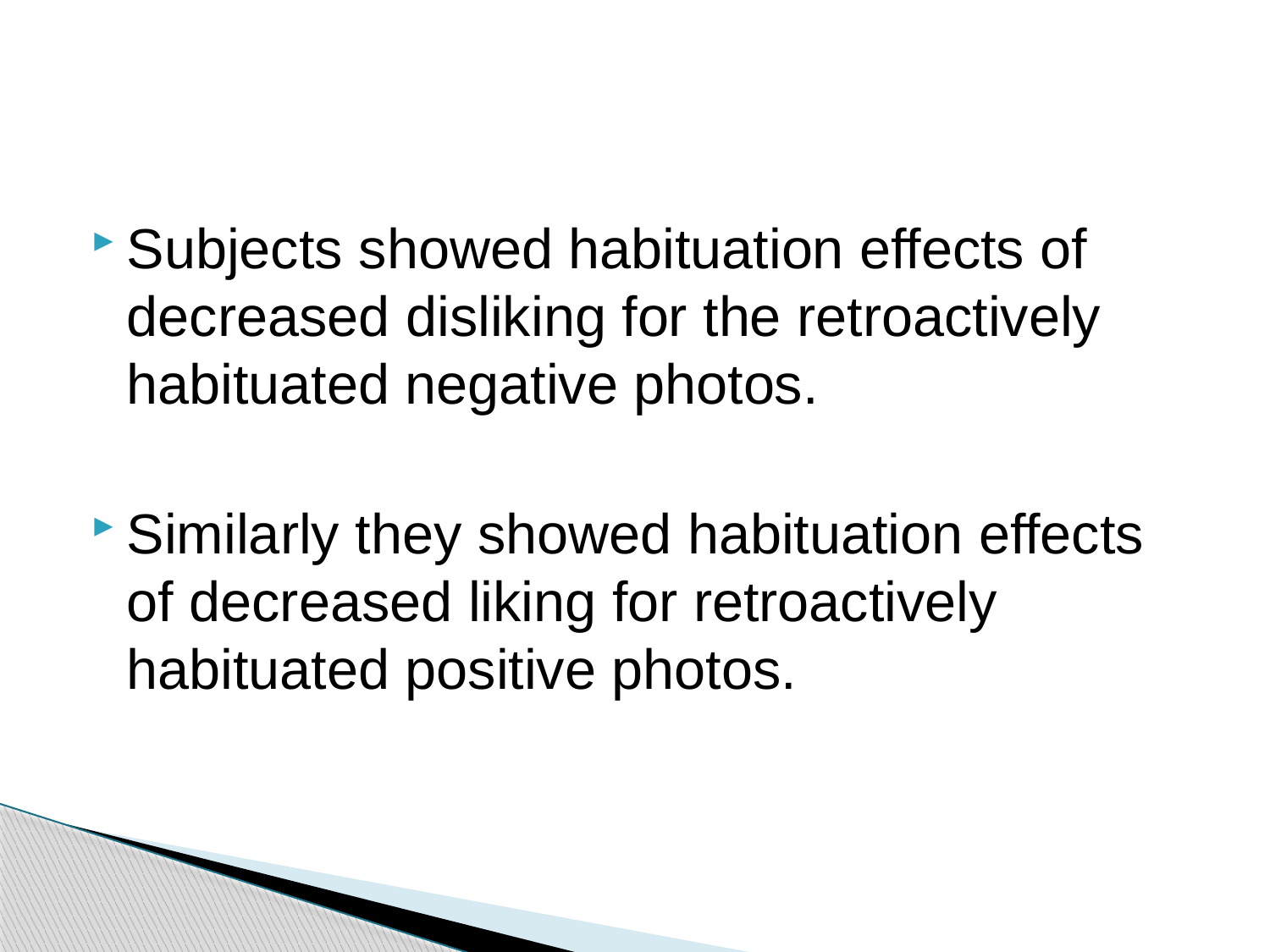

#
Subjects showed habituation effects of decreased disliking for the retroactively habituated negative photos.

Similarly they showed habituation effects of decreased liking for retroactively habituated positive photos.